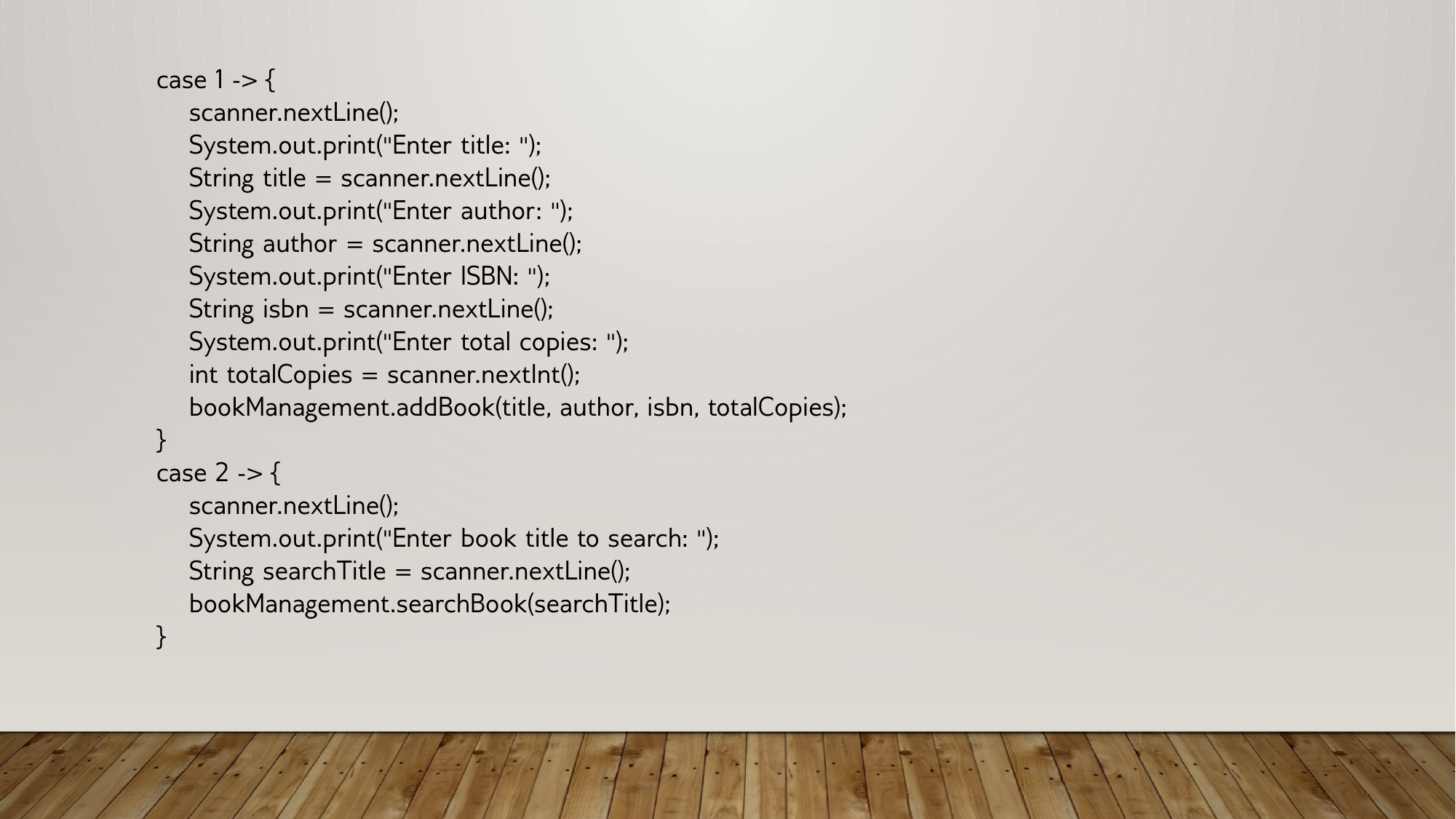

case 1 -> {
                    scanner.nextLine();
                    System.out.print("Enter title: ");
                    String title = scanner.nextLine();
                    System.out.print("Enter author: ");
                    String author = scanner.nextLine();
                    System.out.print("Enter ISBN: ");
                    String isbn = scanner.nextLine();
                    System.out.print("Enter total copies: ");
                    int totalCopies = scanner.nextInt();
                    bookManagement.addBook(title, author, isbn, totalCopies);
                }
                case 2 -> {
                    scanner.nextLine();
                    System.out.print("Enter book title to search: ");
                    String searchTitle = scanner.nextLine();
                    bookManagement.searchBook(searchTitle);
                }